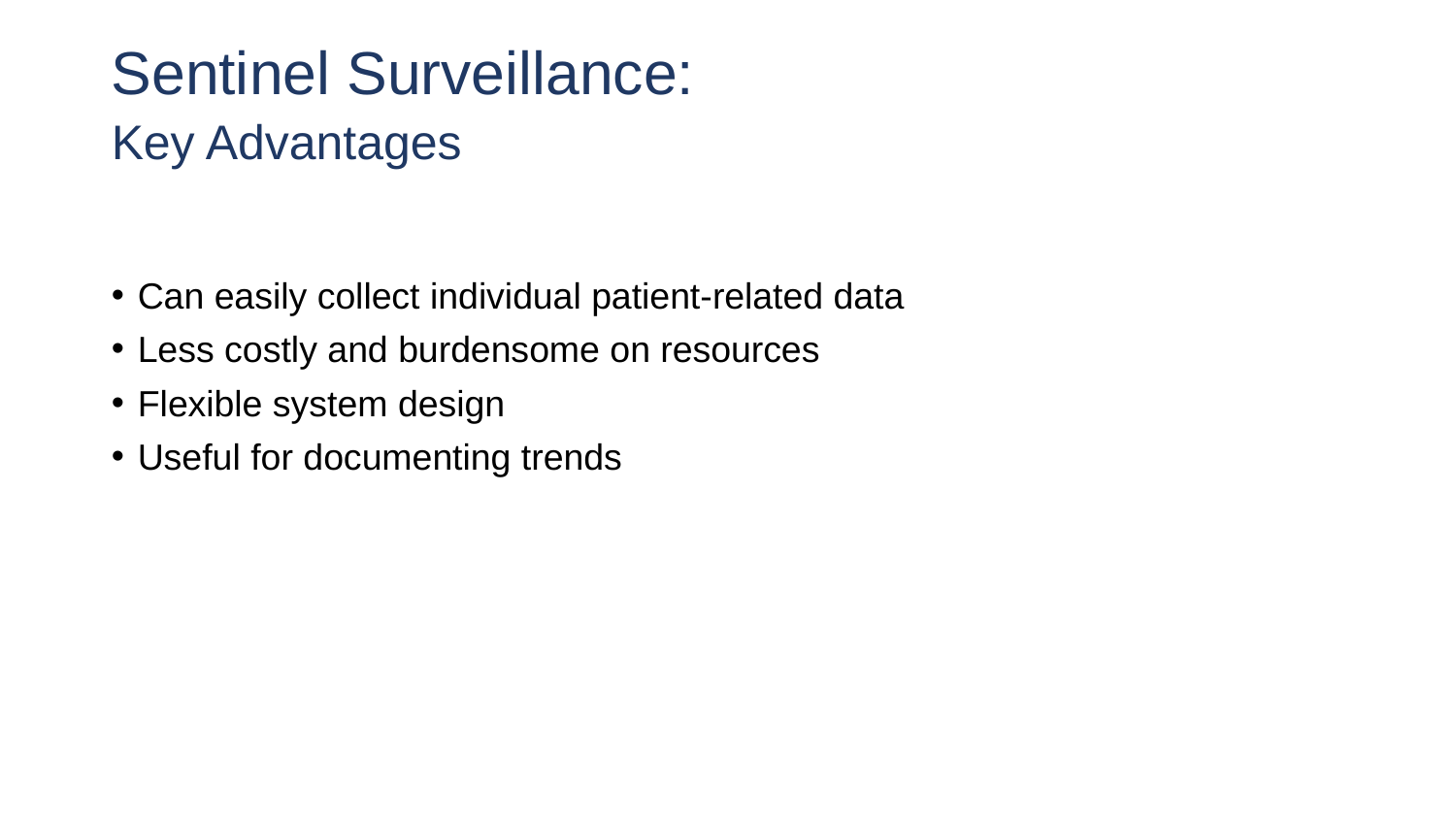

# Sentinel Surveillance:
Key Advantages
Can easily collect individual patient-related data
Less costly and burdensome on resources
Flexible system design
Useful for documenting trends